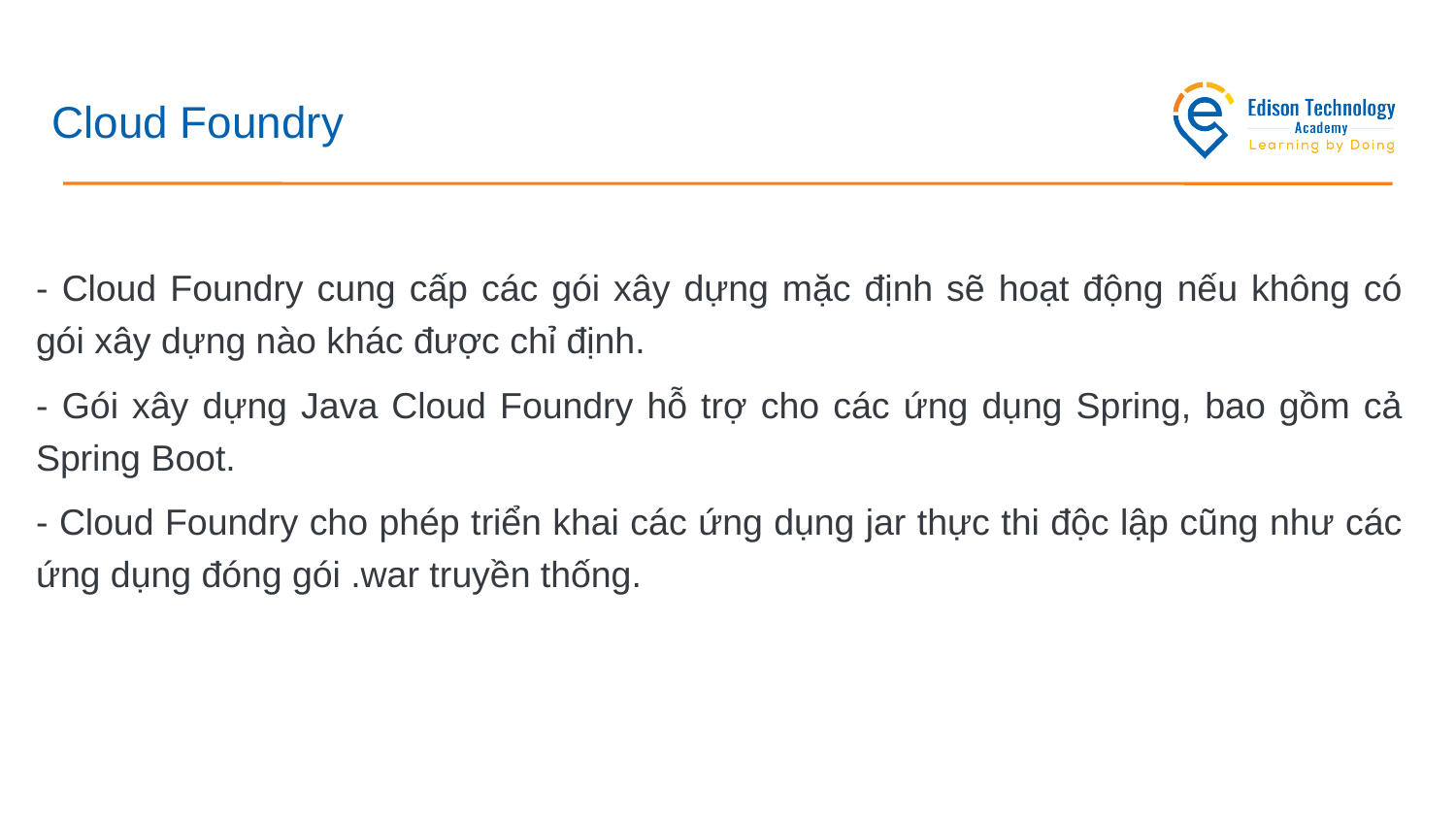

# Cloud Foundry
- Cloud Foundry cung cấp các gói xây dựng mặc định sẽ hoạt động nếu không có gói xây dựng nào khác được chỉ định.
- Gói xây dựng Java Cloud Foundry hỗ trợ cho các ứng dụng Spring, bao gồm cả Spring Boot.
- Cloud Foundry cho phép triển khai các ứng dụng jar thực thi độc lập cũng như các ứng dụng đóng gói .war truyền thống.